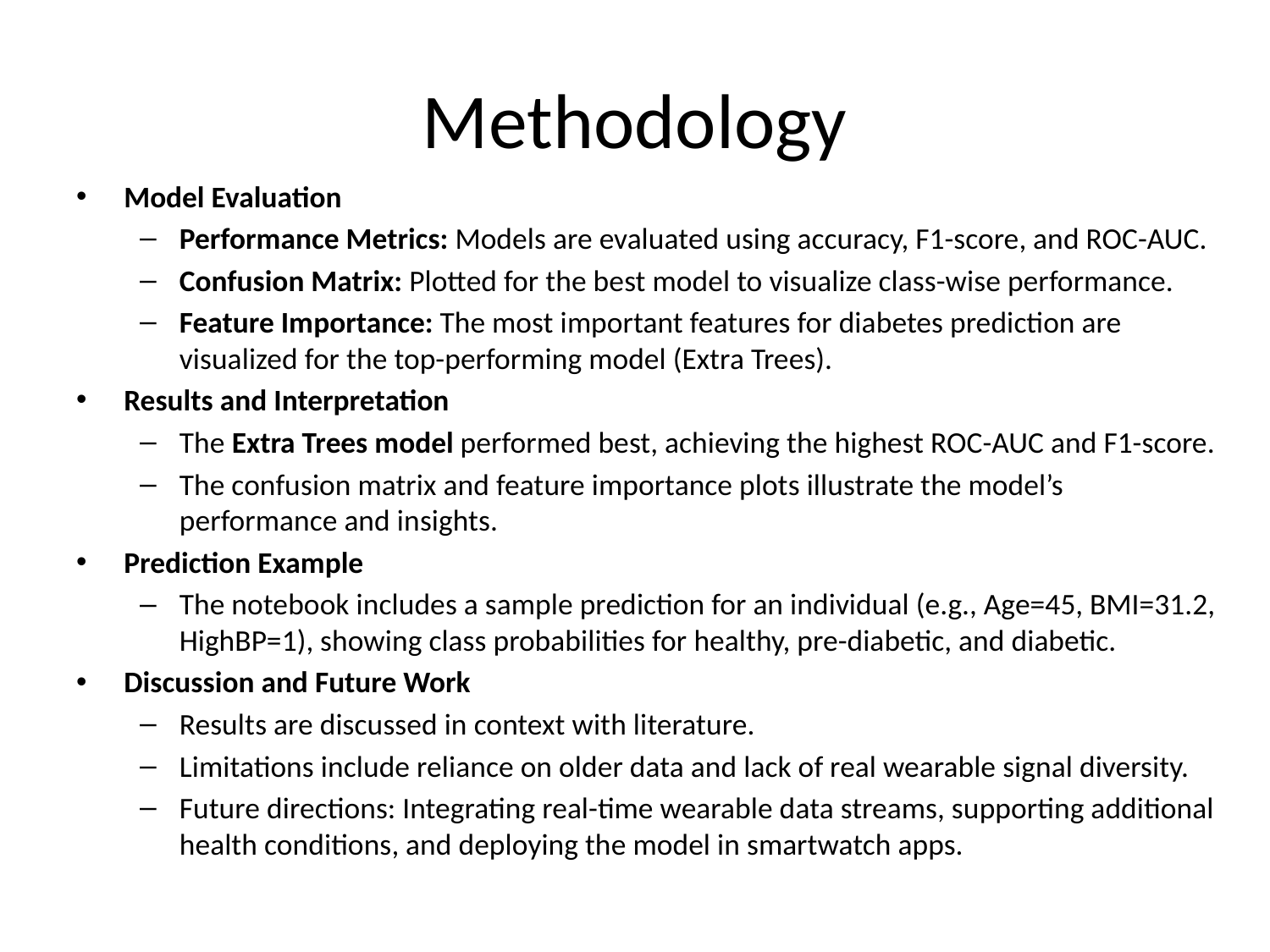

# Methodology
Model Evaluation
Performance Metrics: Models are evaluated using accuracy, F1-score, and ROC-AUC.
Confusion Matrix: Plotted for the best model to visualize class-wise performance.
Feature Importance: The most important features for diabetes prediction are visualized for the top-performing model (Extra Trees).
Results and Interpretation
The Extra Trees model performed best, achieving the highest ROC-AUC and F1-score.
The confusion matrix and feature importance plots illustrate the model’s performance and insights.
Prediction Example
The notebook includes a sample prediction for an individual (e.g., Age=45, BMI=31.2, HighBP=1), showing class probabilities for healthy, pre-diabetic, and diabetic.
Discussion and Future Work
Results are discussed in context with literature.
Limitations include reliance on older data and lack of real wearable signal diversity.
Future directions: Integrating real-time wearable data streams, supporting additional health conditions, and deploying the model in smartwatch apps.